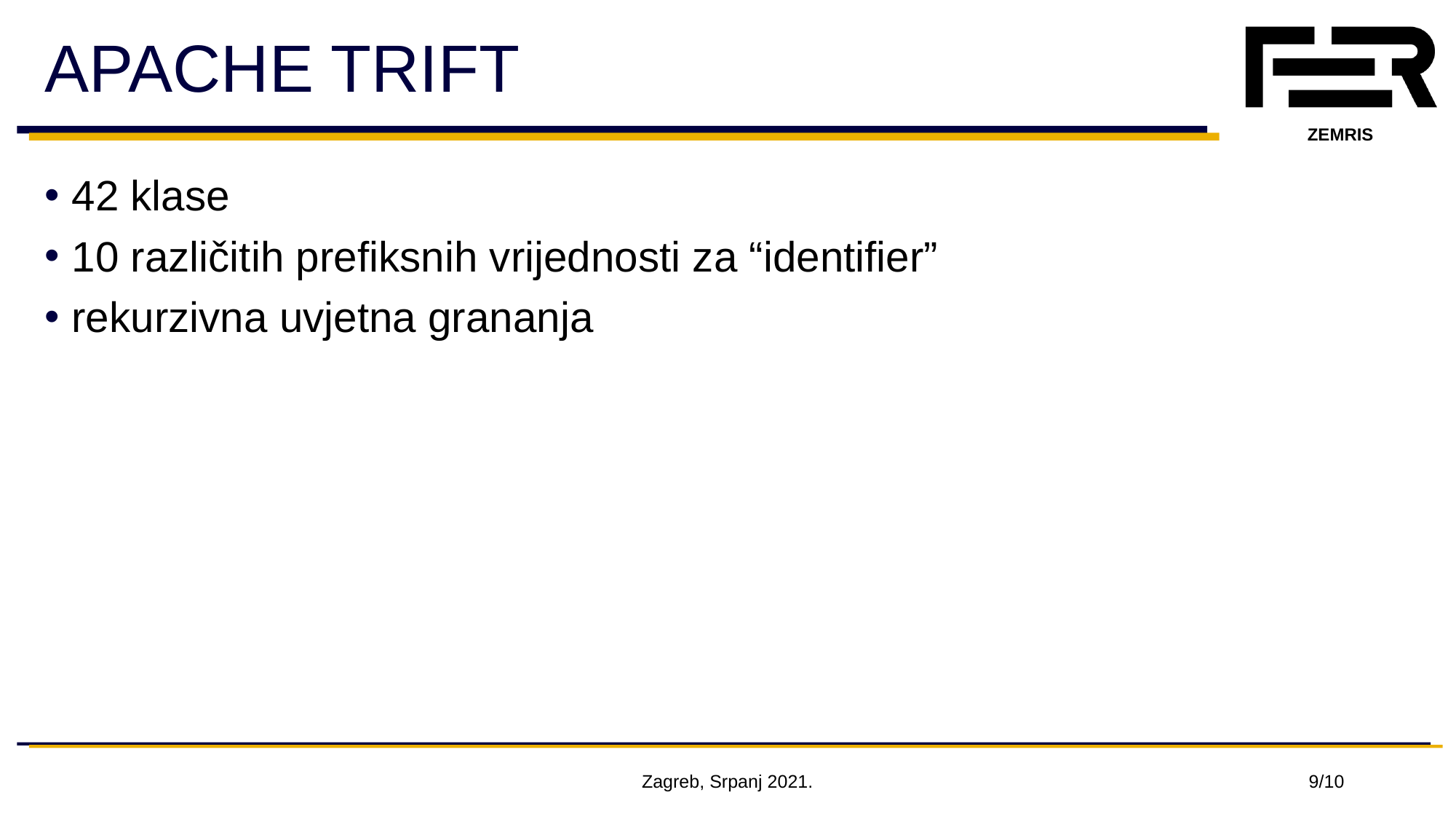

# APACHE TRIFT
42 klase
10 različitih prefiksnih vrijednosti za “identifier”
rekurzivna uvjetna grananja

Zagreb, Srpanj 2021.
9/10